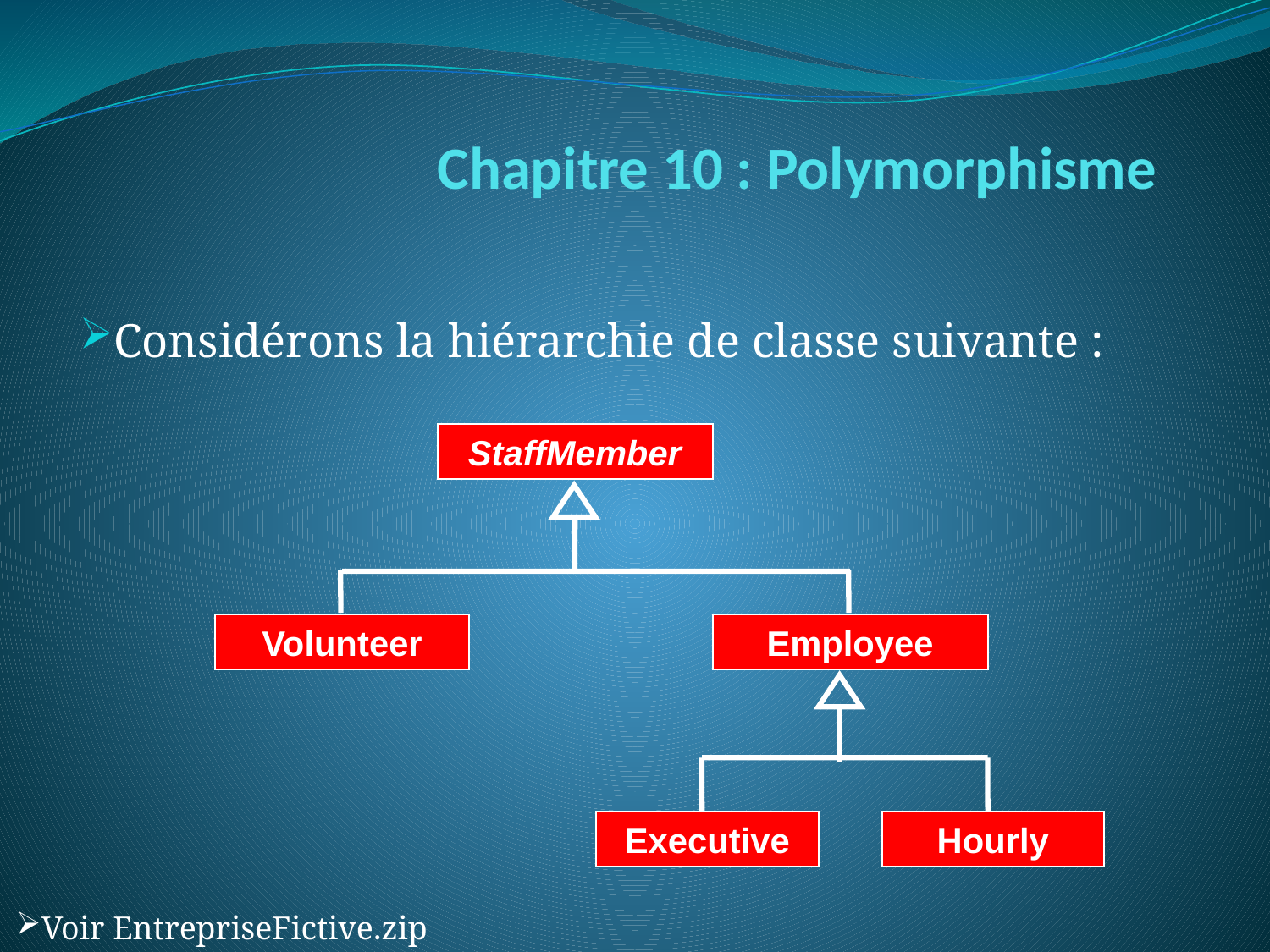

# Chapitre 10 : Polymorphisme
chaque valeur a un indice numérique permettant  d'y accéder

Considérons la hiérarchie de classe suivante :
StaffMember

Véhicule

Volunteer
Employee

est-un (is-a)

| 0 | 1 | 2 | 3 | 4 |
| --- | --- | --- | --- | --- |
Executive
Hourly
Voir EntrepriseFictive.zip
Voiture